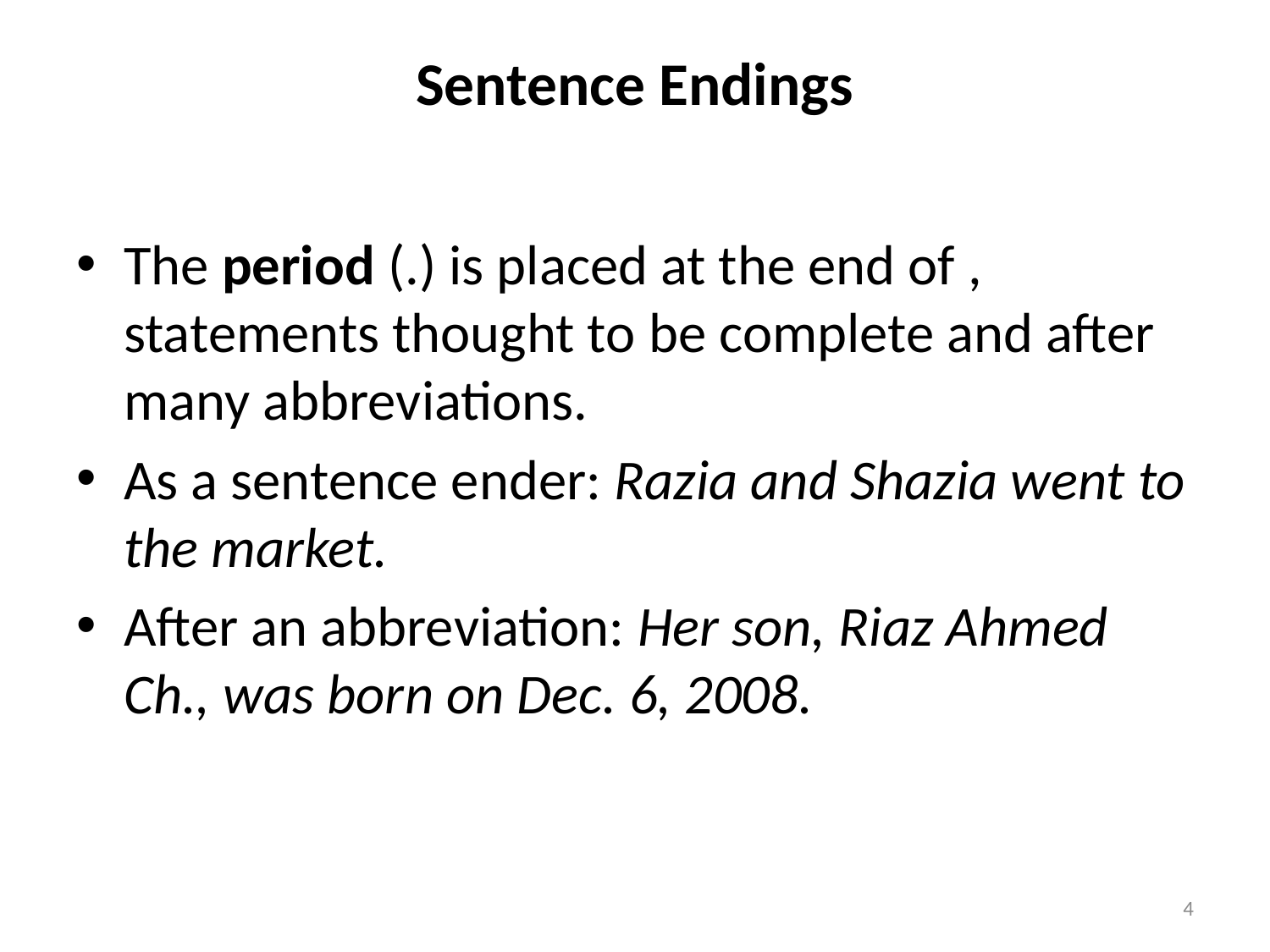

# Sentence Endings
The period (.) is placed at the end of , statements thought to be complete and after many abbreviations.
As a sentence ender: Razia and Shazia went to the market.
After an abbreviation: Her son, Riaz Ahmed Ch., was born on Dec. 6, 2008.
4